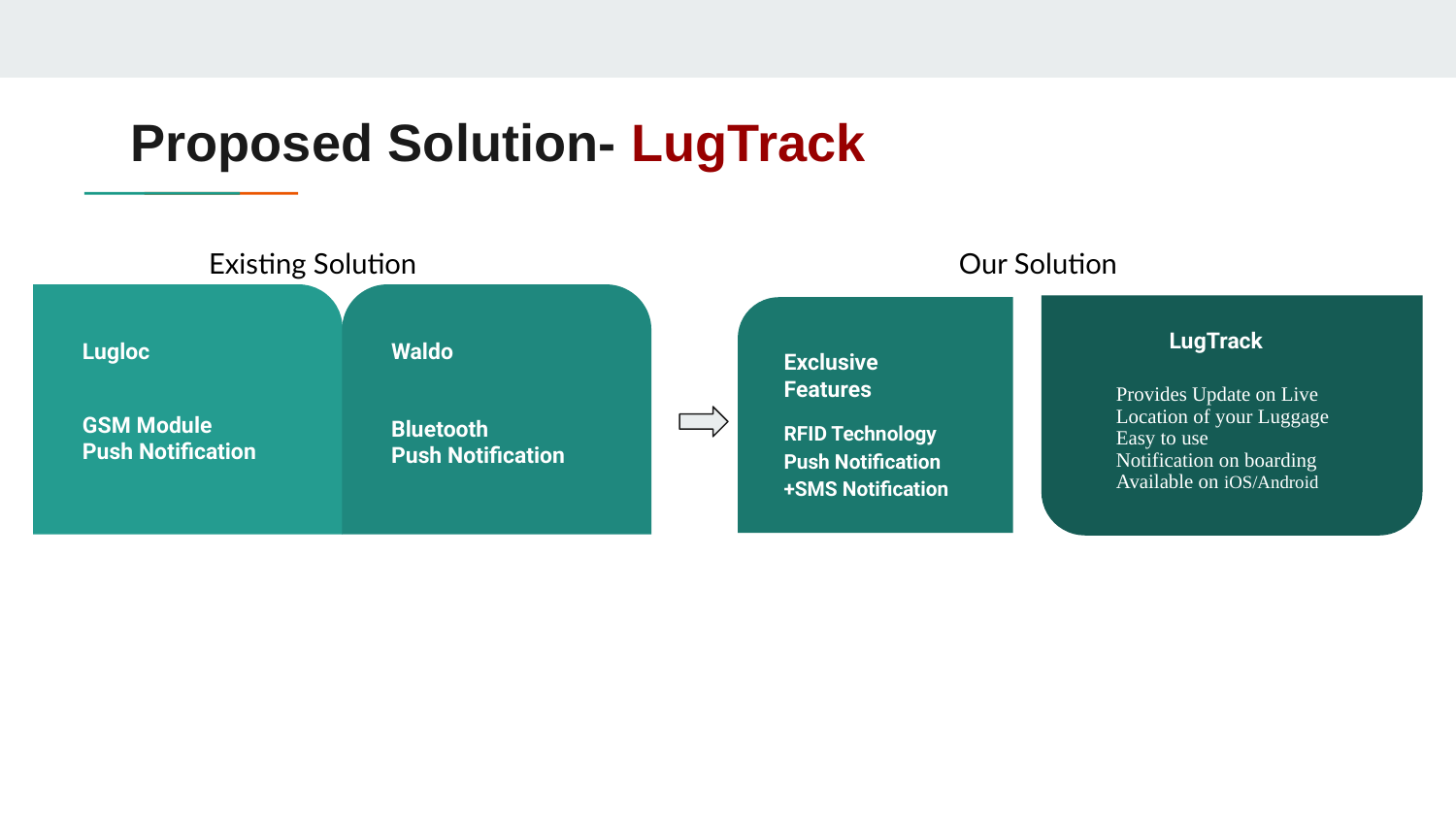

# Proposed Solution- LugTrack
Existing Solution
Our Solution

Lugloc
GSM Module
Push Notification

Waldo
Bluetooth
Push Notification

LugTrack
Provides Update on Live Location of your Luggage
Easy to use
Notification on boarding
Available on iOS/Android

Exclusive Features
RFID Technology
Push Notification +SMS Notification